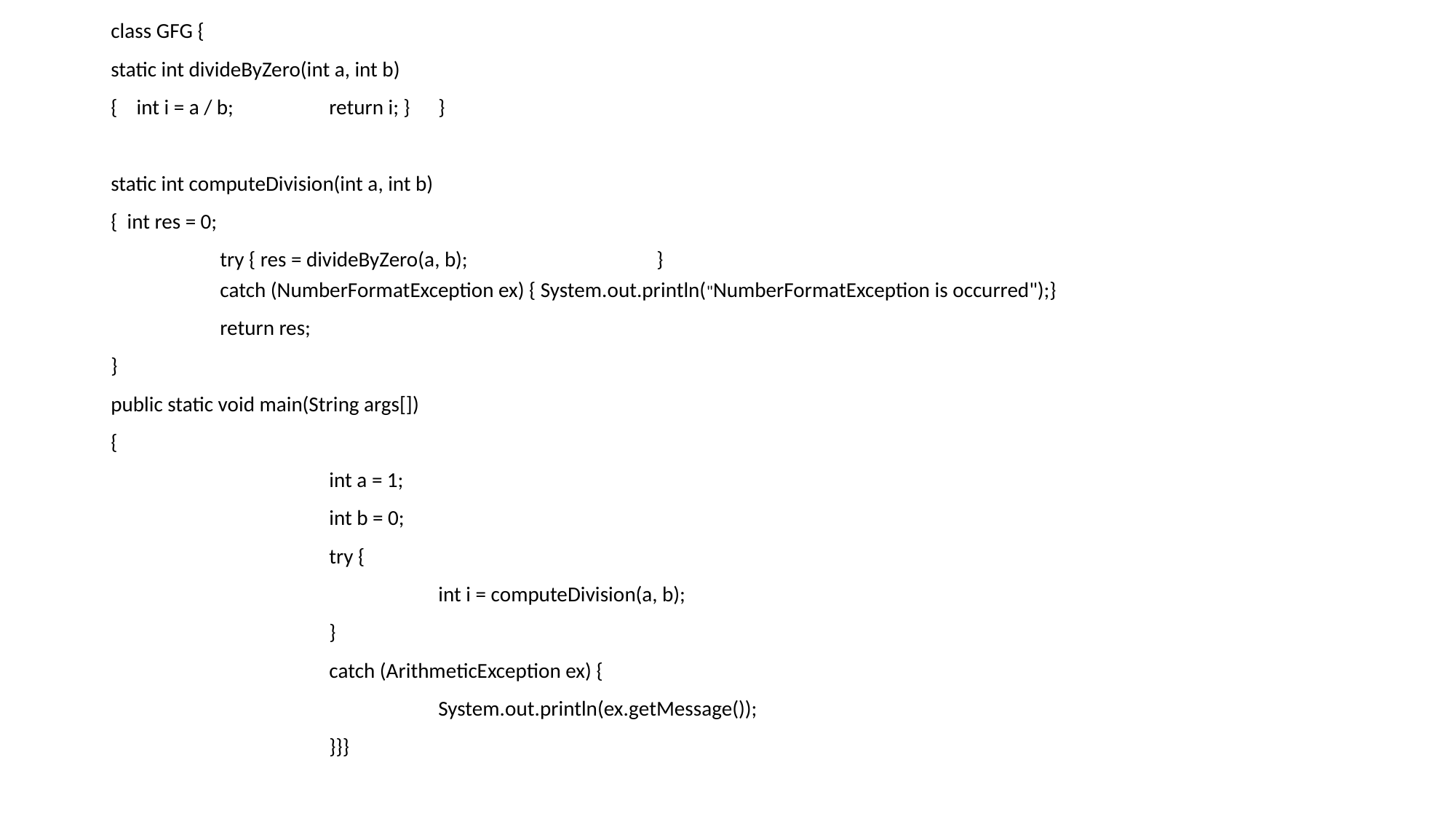

class GFG {
static int divideByZero(int a, int b)
{    int i = a / b; 	return i; }	}

static int computeDivision(int a, int b)
{  int res = 0;
	try { res = divideByZero(a, b);		}
catch (NumberFormatException ex) { System.out.println("NumberFormatException is occurred");}
	return res;
}
public static void main(String args[])
{
		int a = 1;
		int b = 0;
		try {
			int i = computeDivision(a, b);
		}
		catch (ArithmeticException ex) {
			System.out.println(ex.getMessage());
		}}}

#